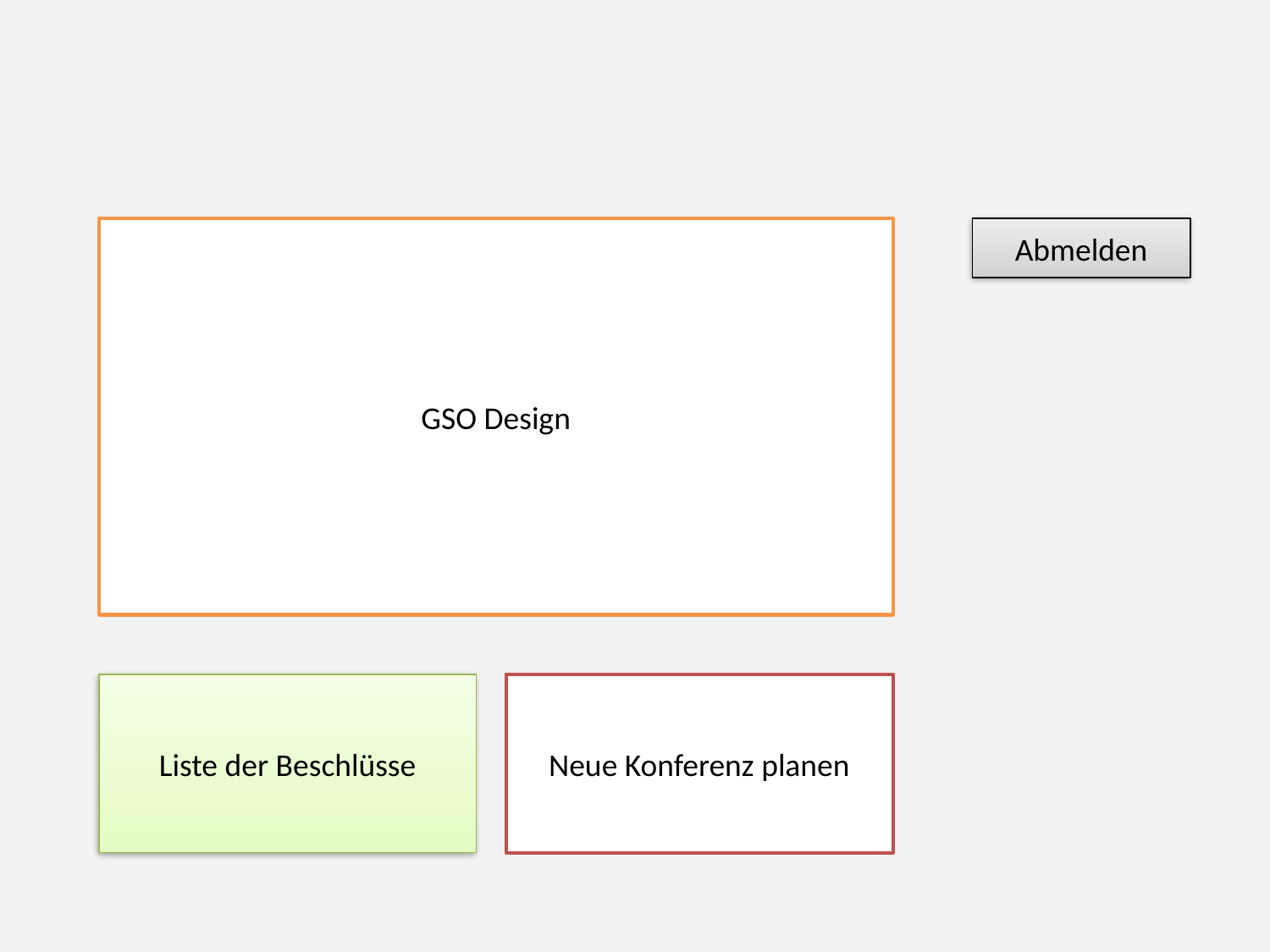

GSO Design
Abmelden
Liste der Beschlüsse
Neue Konferenz planen